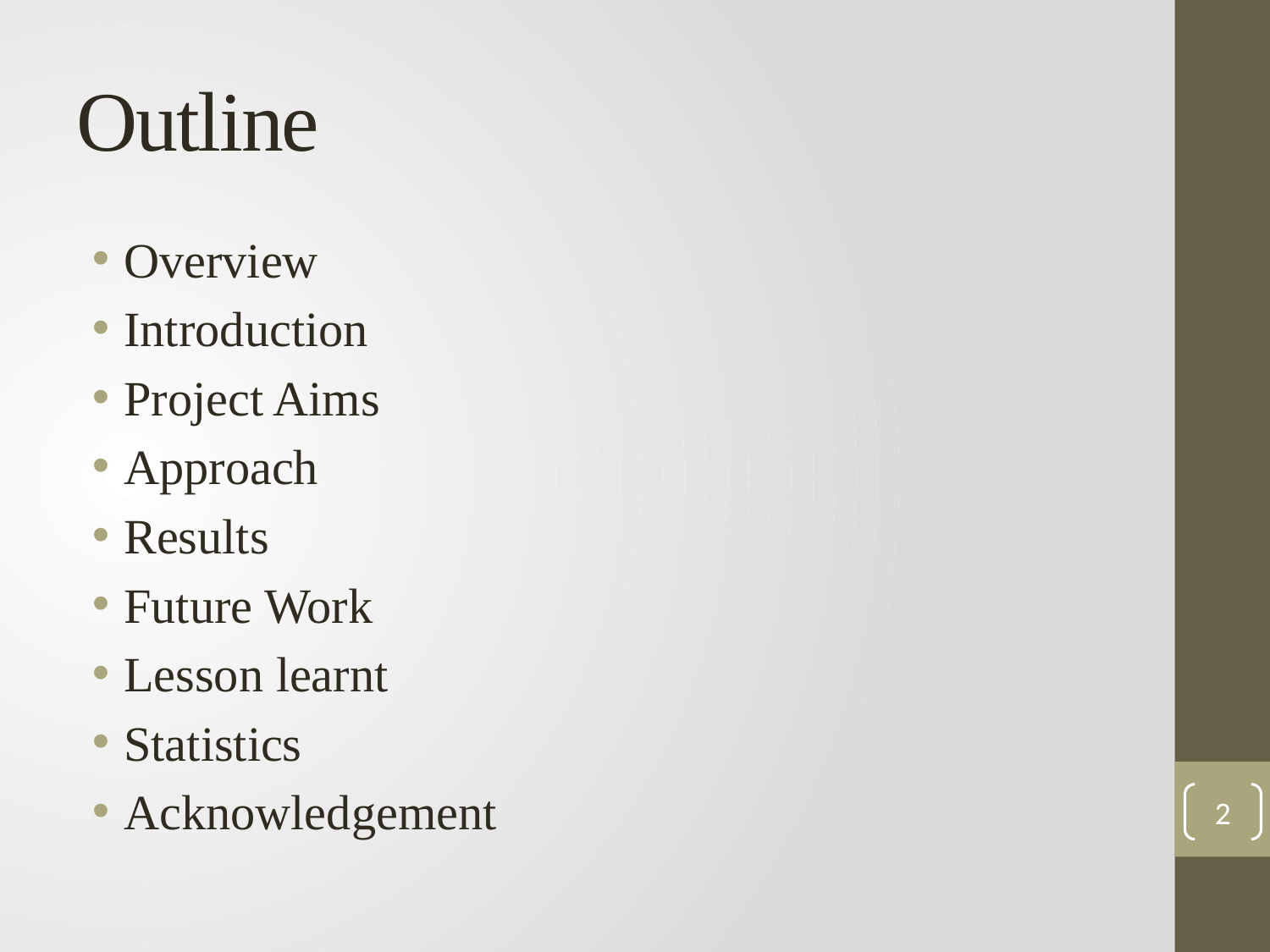

# Outline
Overview
Introduction
Project Aims
Approach
Results
Future Work
Lesson learnt
Statistics
Acknowledgement
2